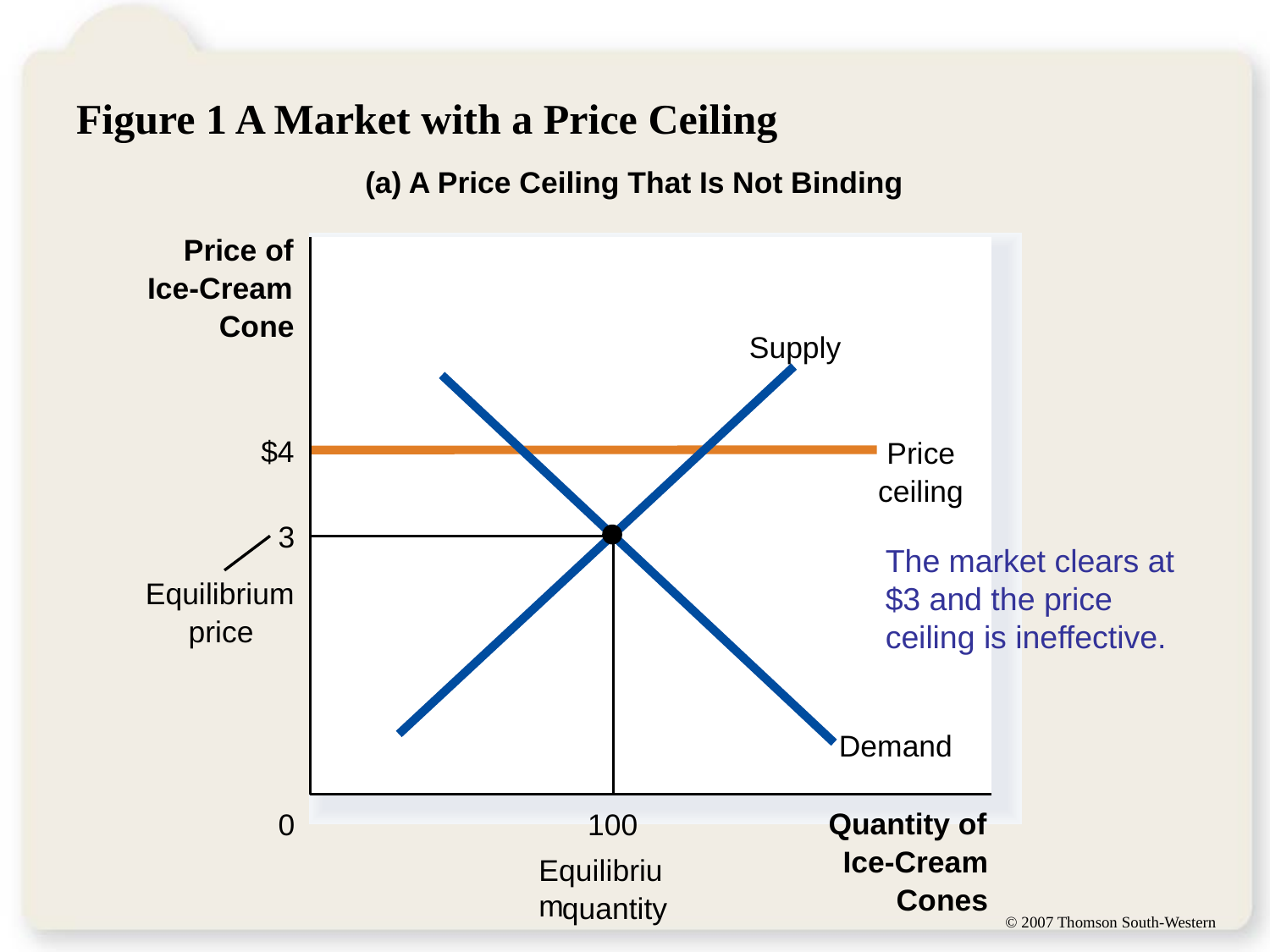

# Figure 1 A Market with a Price Ceiling
(a) A Price Ceiling That Is Not Binding
Price of

Ice-Cream
Cone
Supply
Demand
$4
Price
ceiling
3

100
The market clears at $3 and the price ceiling is ineffective.
Equilibrium
price
Quantity of
0
Ice-Cream
Equilibrium
quantity
Cones